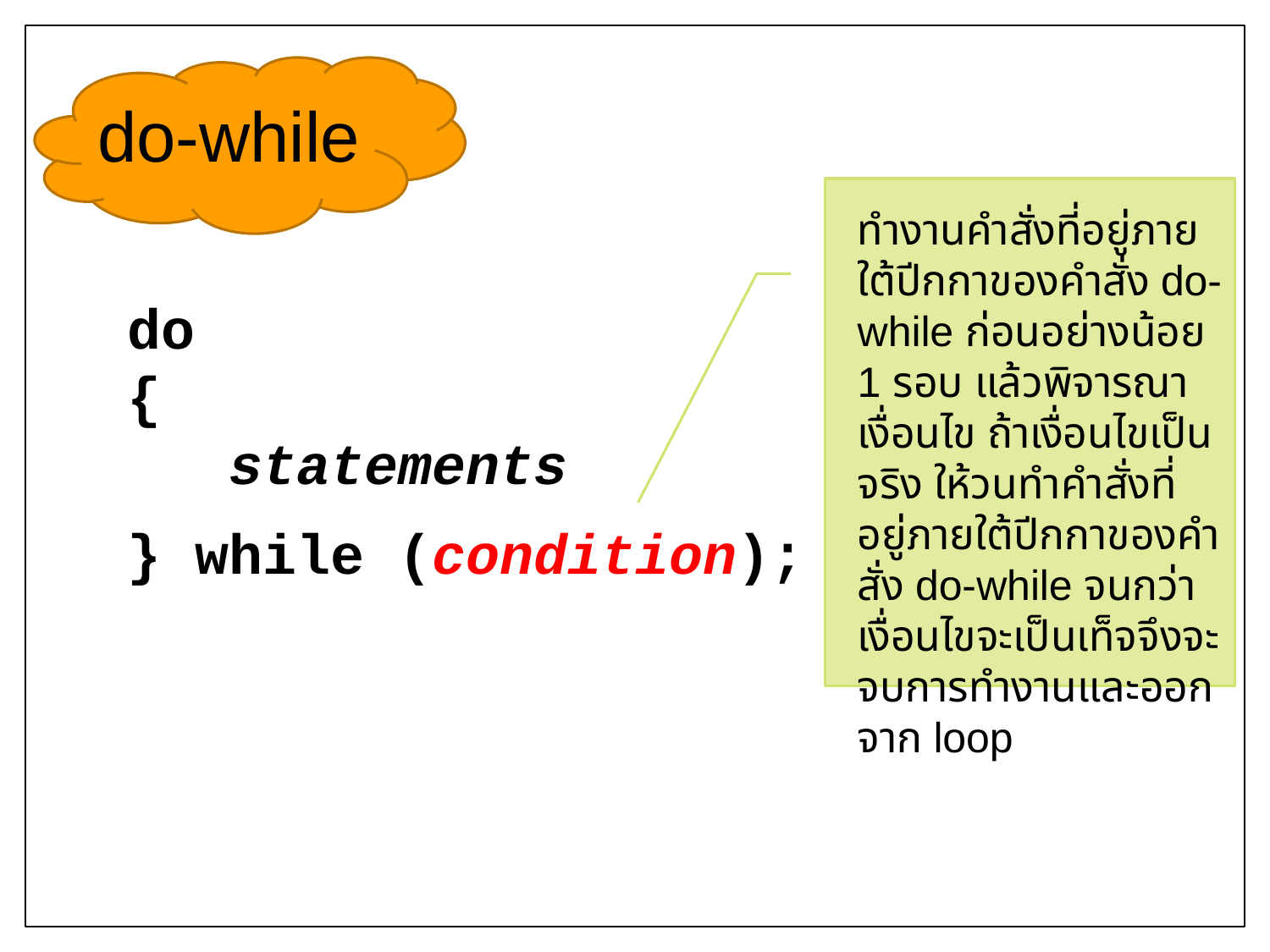

# do-while

ทำงานคำสั่งที่อยู่ภายใต้ปีกกาของคำสั่ง do-while ก่อนอย่างน้อย 1 รอบ แล้วพิจารณาเงื่อนไข ถ้าเงื่อนไขเป็นจริง ให้วนทำคำสั่งที่อยู่ภายใต้ปีกกาของคำสั่ง do-while จนกว่าเงื่อนไขจะเป็นเท็จจึงจะจบการทำงานและออกจาก loop
do
{
   statements

} while (condition);